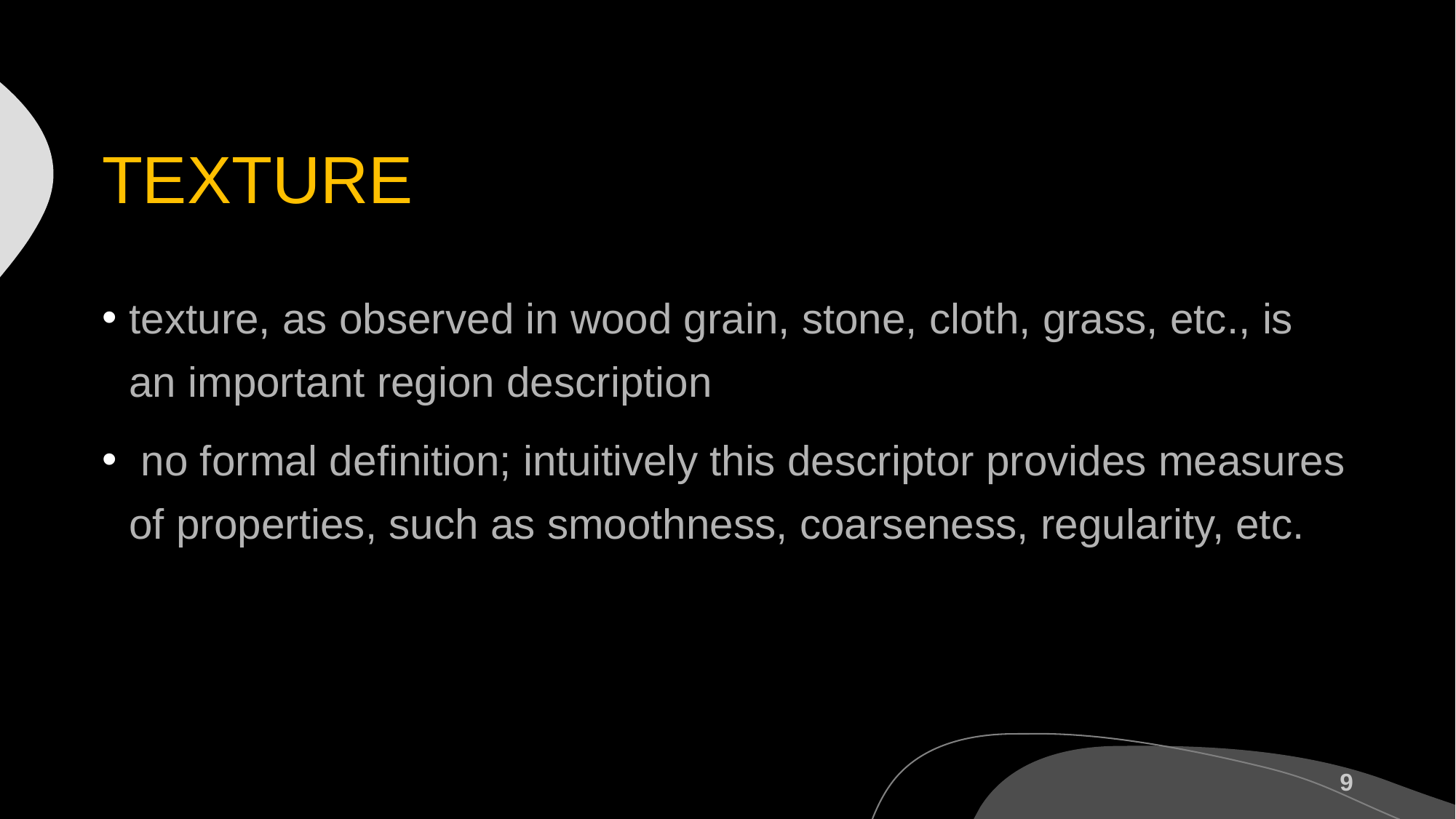

# TEXTURE
texture, as observed in wood grain, stone, cloth, grass, etc., is an important region description
 no formal definition; intuitively this descriptor provides measures of properties, such as smoothness, coarseness, regularity, etc.
9